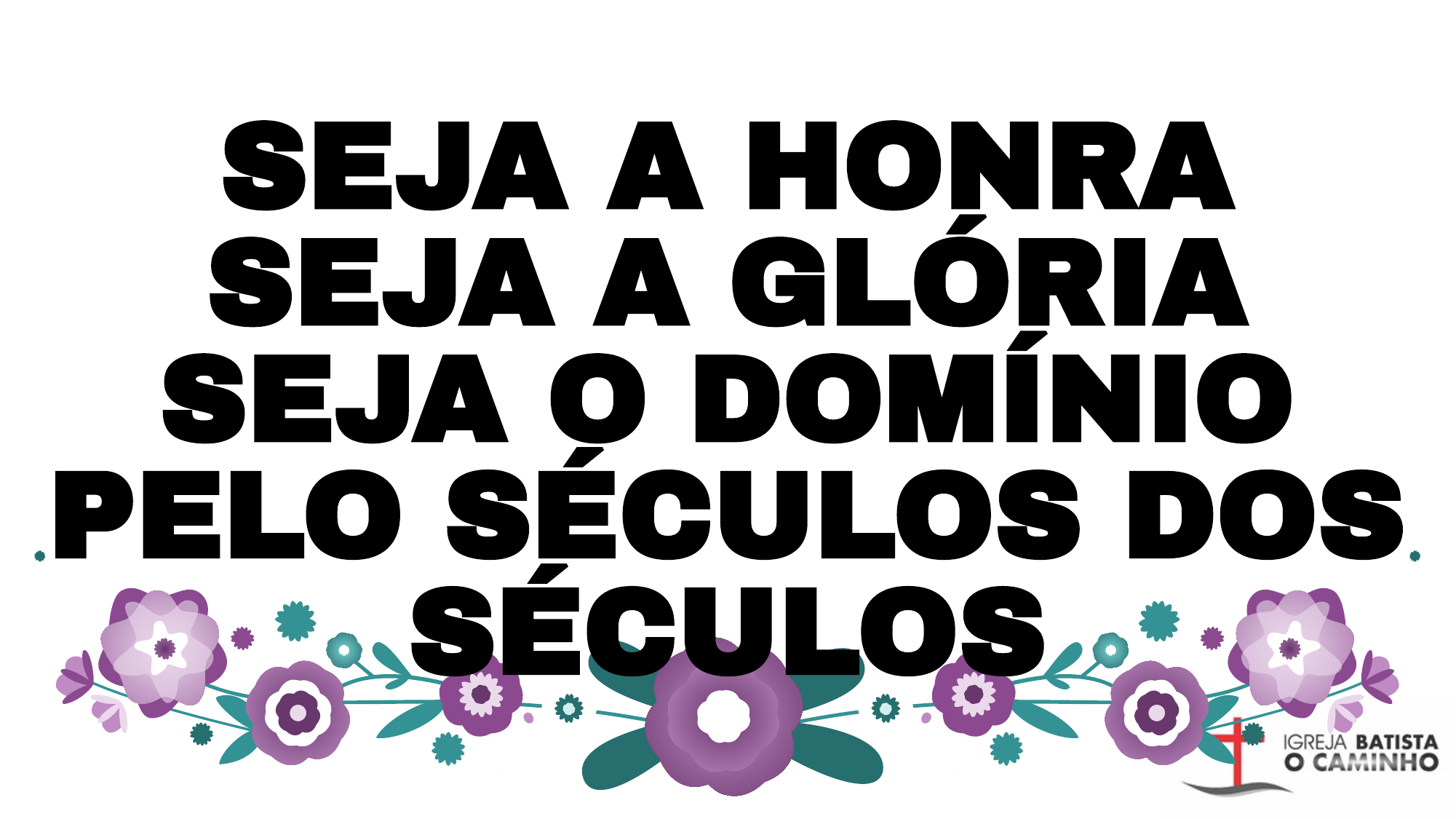

# SEJA A HONRA SEJA A GLÓRIA SEJA O DOMÍNIO PELO SÉCULOS DOS SÉCULOS